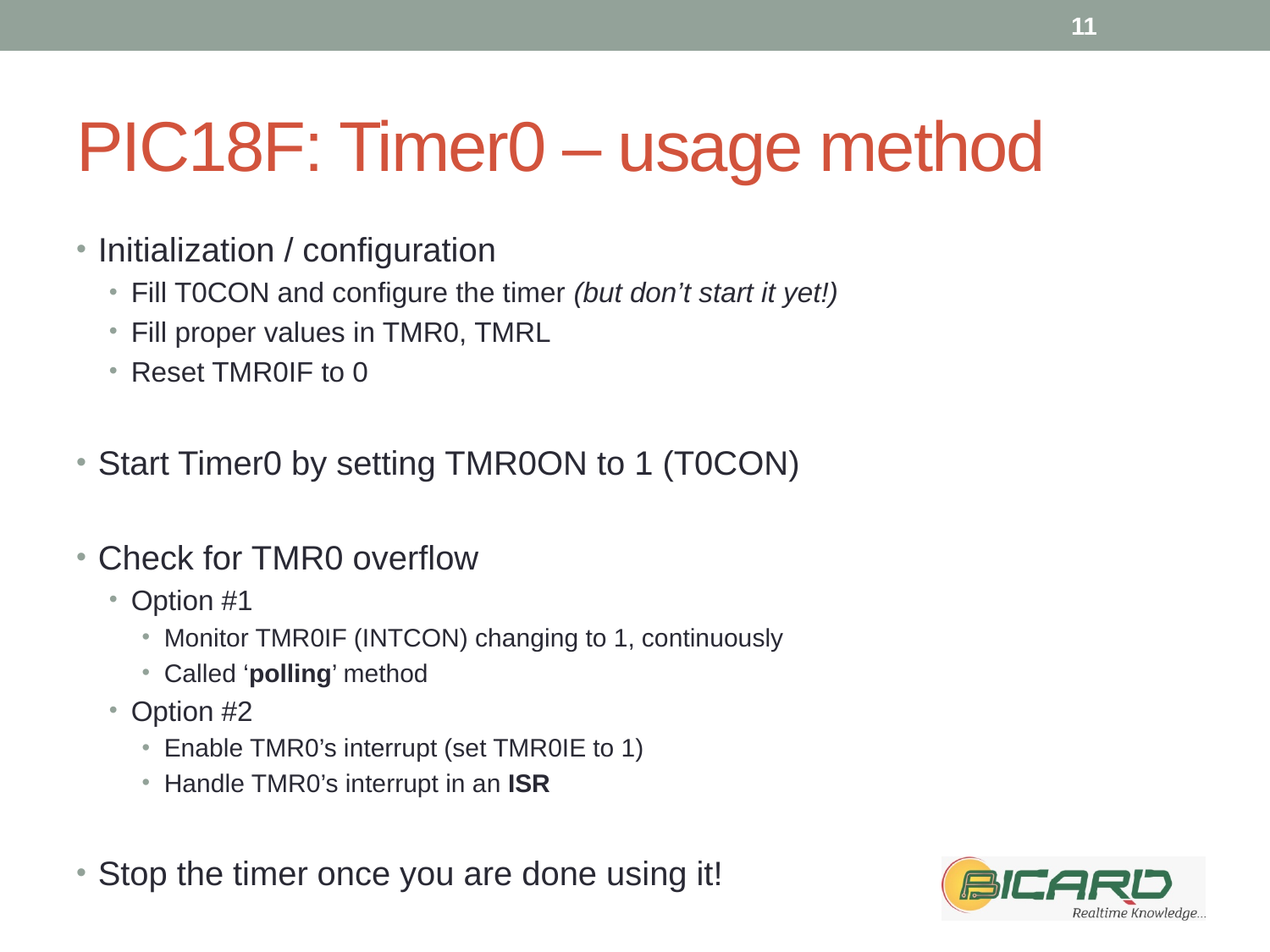

11
# PIC18F: Timer0 – usage method
Initialization / configuration
Fill T0CON and configure the timer (but don’t start it yet!)
Fill proper values in TMR0, TMRL
Reset TMR0IF to 0

Start Timer0 by setting TMR0ON to 1 (T0CON)

Check for TMR0 overflow
Option #1
Monitor TMR0IF (INTCON) changing to 1, continuously
Called ‘polling’ method
Option #2
Enable TMR0’s interrupt (set TMR0IE to 1)
Handle TMR0’s interrupt in an ISR

Stop the timer once you are done using it!